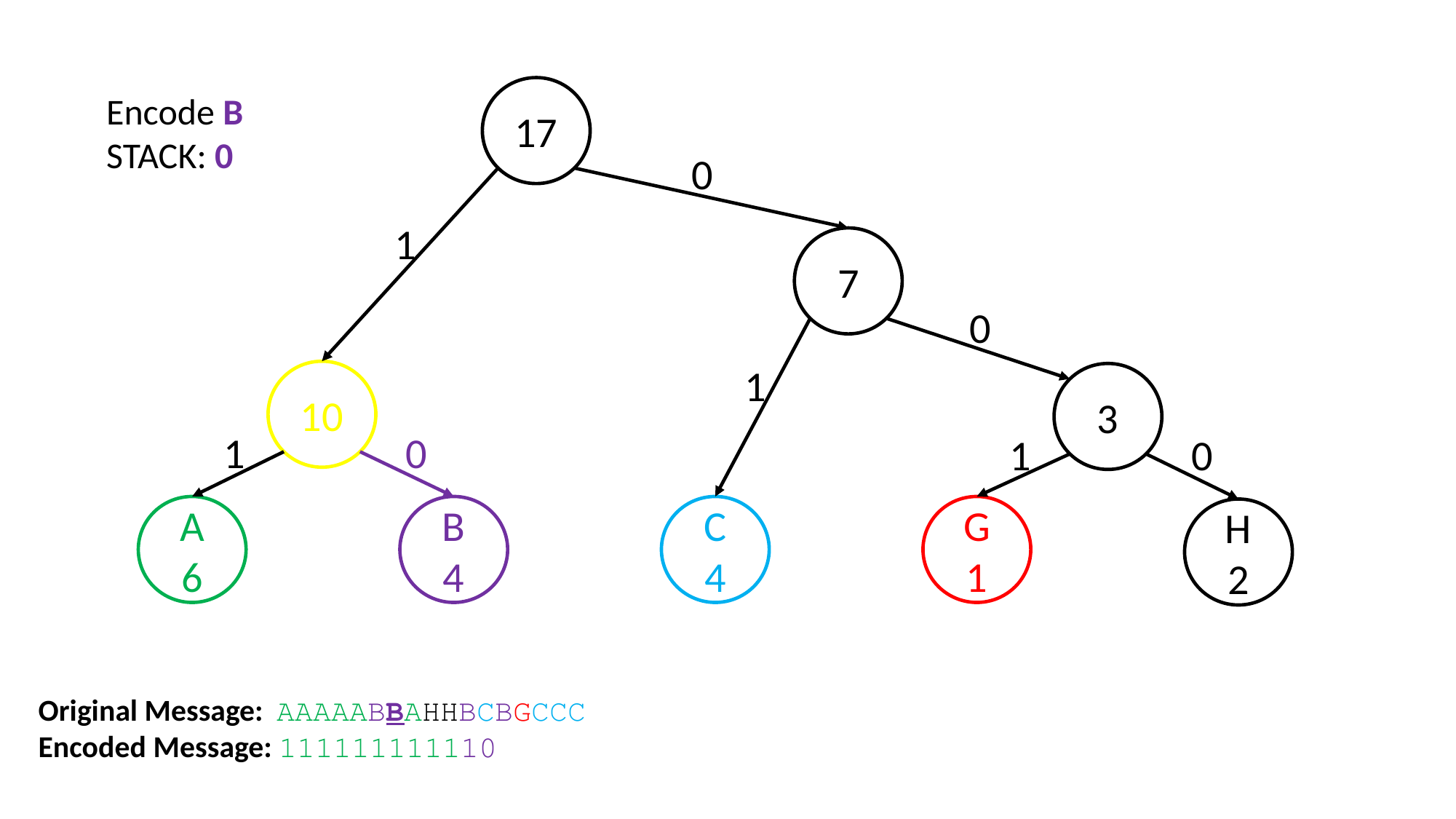

17
Encode B
STACK: 0
0
1
7
0
1
10
3
1
0
1
0
C
4
G
1
B
4
A
6
H
2
Original Message:  AAAAABBAHHBCBGCCC
Encoded Message: 111111111110